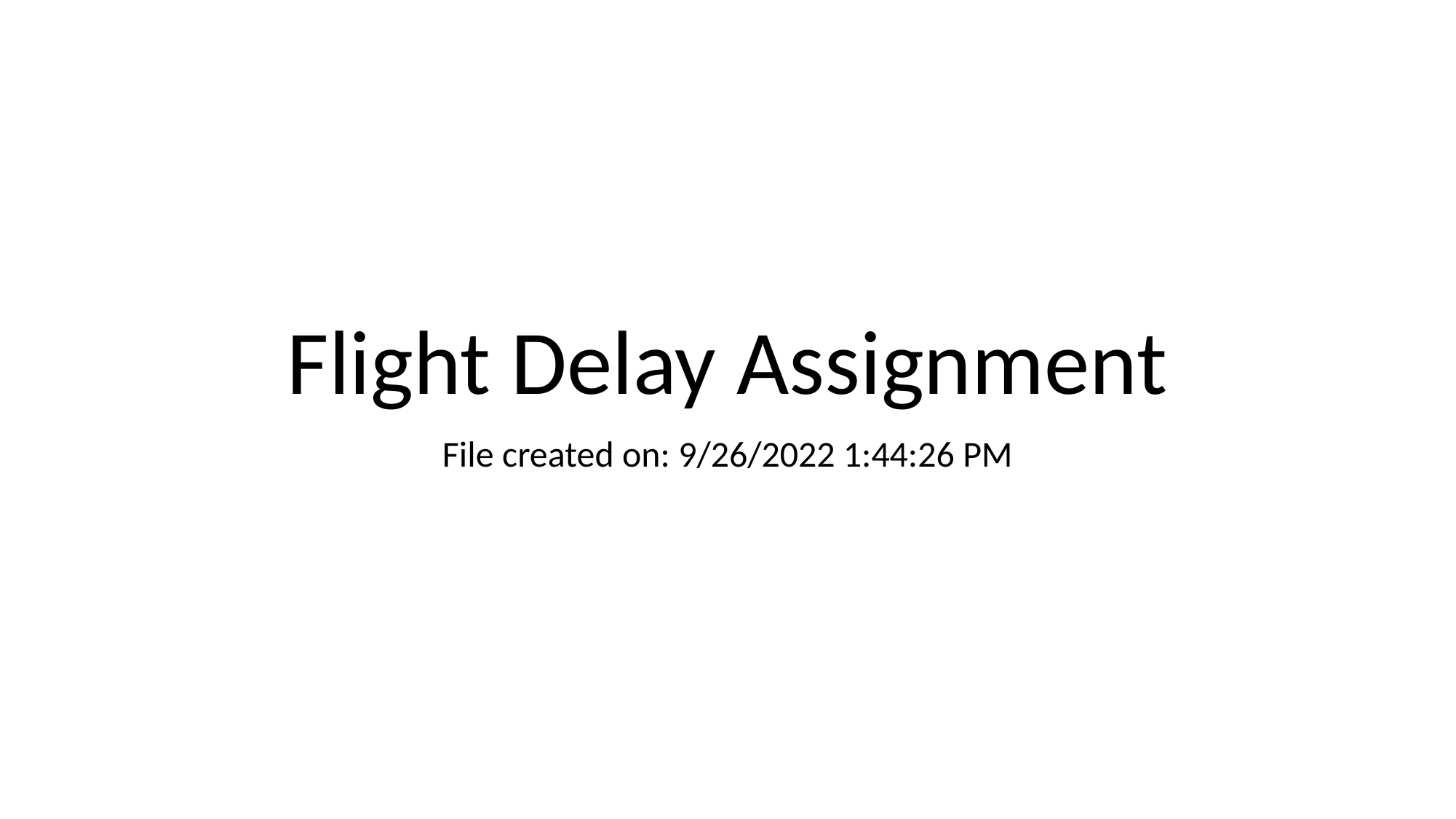

# Flight Delay Assignment
File created on: 9/26/2022 1:44:26 PM